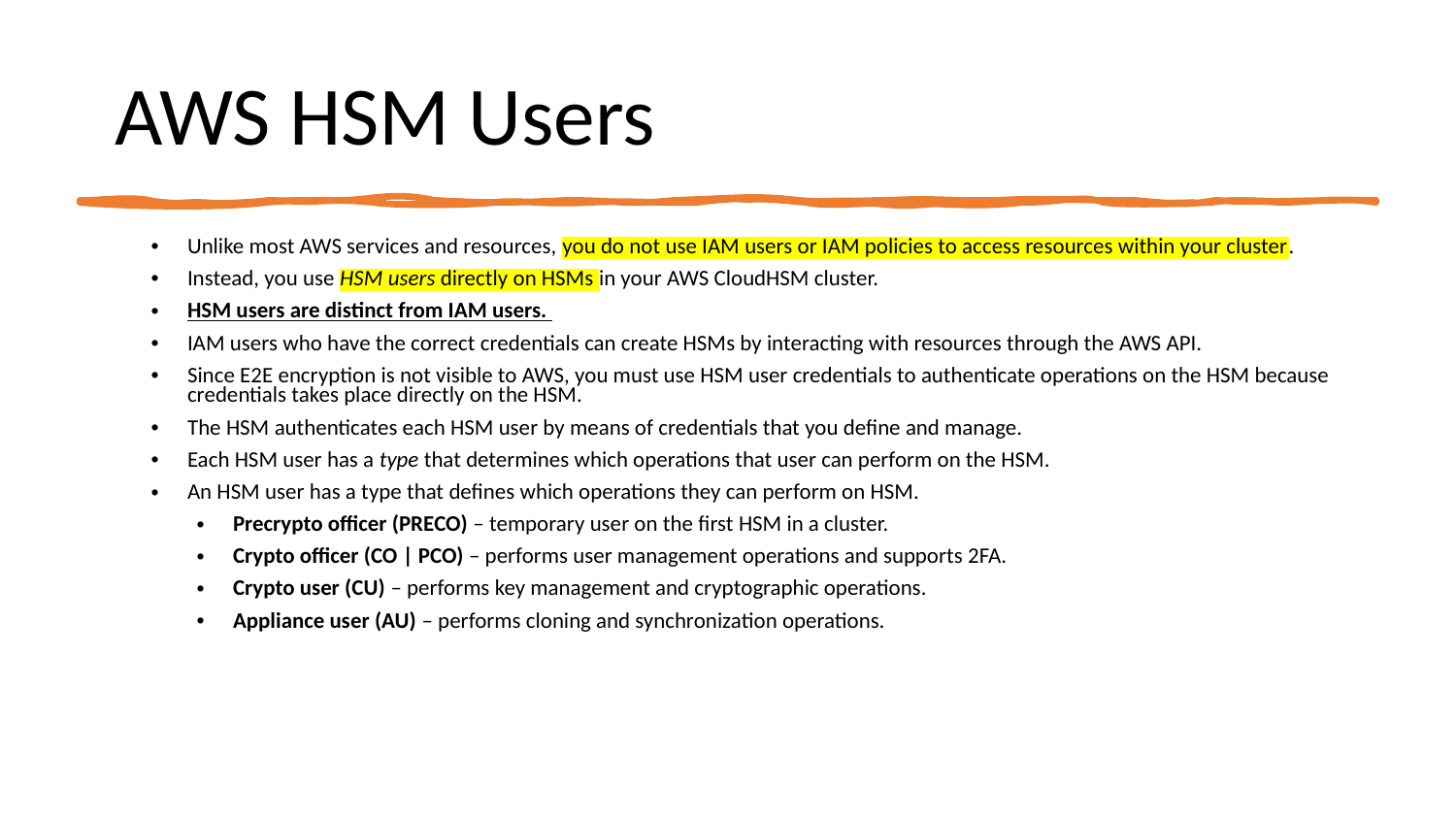

# AWS HSM Users

Unlike most AWS services and resources, you do not use IAM users or IAM policies to access resources within your cluster.
Instead, you use HSM users directly on HSMs in your AWS CloudHSM cluster.
HSM users are distinct from IAM users.
IAM users who have the correct credentials can create HSMs by interacting with resources through the AWS API.
Since E2E encryption is not visible to AWS, you must use HSM user credentials to authenticate operations on the HSM because credentials takes place directly on the HSM.
The HSM authenticates each HSM user by means of credentials that you define and manage.
Each HSM user has a type that determines which operations that user can perform on the HSM.
An HSM user has a type that defines which operations they can perform on HSM.
Precrypto officer (PRECO) – temporary user on the first HSM in a cluster.
Crypto officer (CO | PCO) – performs user management operations and supports 2FA.
Crypto user (CU) – performs key management and cryptographic operations.
Appliance user (AU) – performs cloning and synchronization operations.